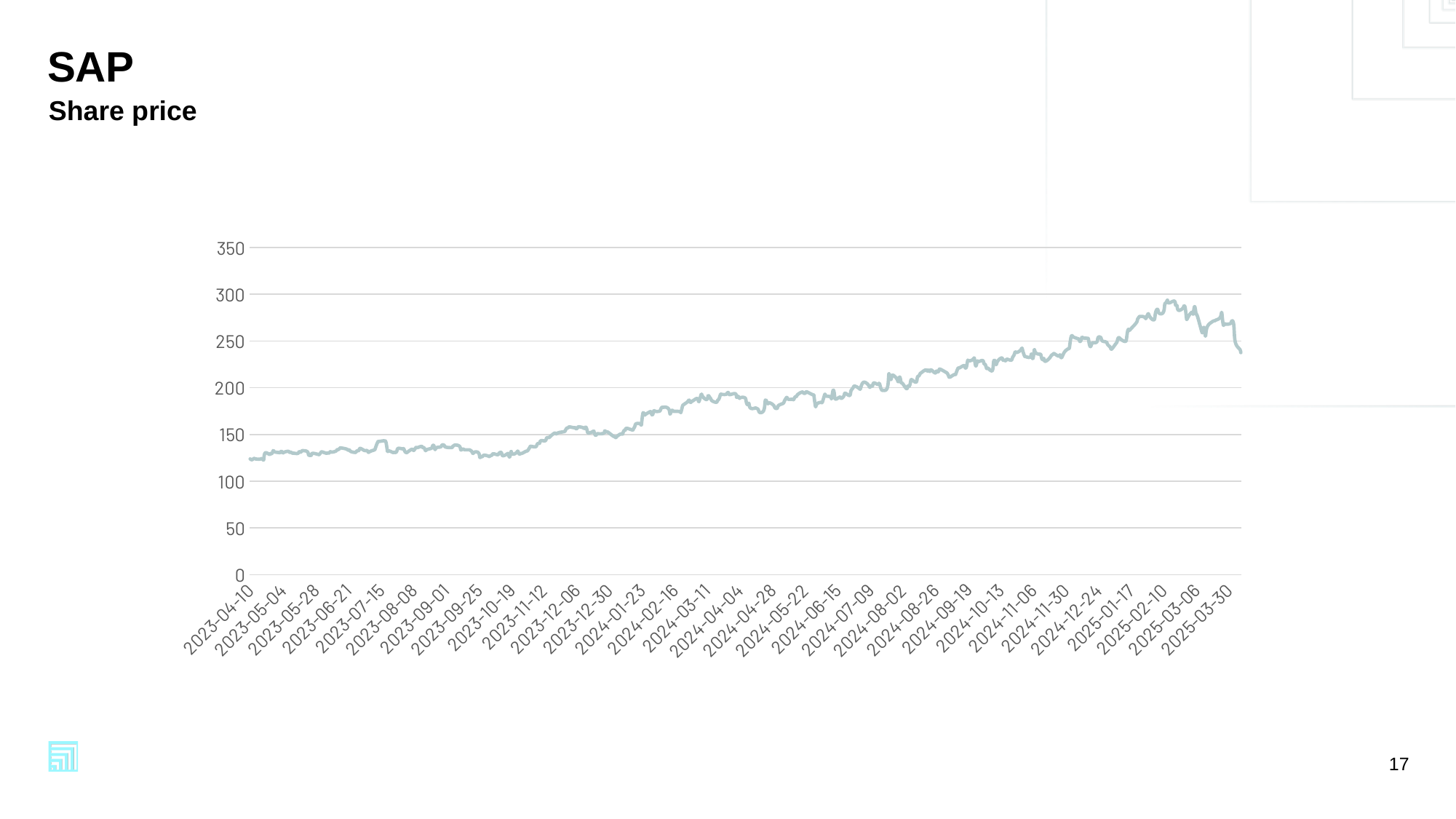

SAP
Share price

### Chart

| Category | Stock |
|---|---|
| 45026.0 | 123.81230163574219 |
| 45027.0 | 122.92828369140625 |
| 45028.0 | 123.48201751708984 |
| 45029.0 | 124.39518737792969 |
| 45030.0 | 123.78316497802734 |
| 45033.0 | 123.56944274902344 |
| 45034.0 | 123.99688720703125 |
| 45035.0 | 123.66659545898438 |
| 45036.0 | 123.23915100097656 |
| 45037.0 | 130.12677001953125 |
| 45040.0 | 128.7570343017578 |
| 45041.0 | 129.6216278076172 |
| 45042.0 | 129.54391479492188 |
| 45043.0 | 132.7497100830078 |
| 45044.0 | 131.4091033935547 |
| 45047.0 | 130.64166259765625 |
| 45048.0 | 130.52508544921875 |
| 45049.0 | 131.90455627441406 |
| 45050.0 | 130.26278686523438 |
| 45051.0 | 130.9136505126953 |
| 45054.0 | 131.90455627441406 |
| 45055.0 | 130.8359375 |
| 45056.0 | 130.98167419433594 |
| 45057.0 | 129.87420654296875 |
| 45058.0 | 129.9492645263672 |
| 45061.0 | 129.67274475097656 |
| 45062.0 | 131.5096893310547 |
| 45063.0 | 130.97637939453125 |
| 45064.0 | 132.24050903320312 |
| 45065.0 | 132.6157989501953 |
| 45068.0 | 131.6380615234375 |
| 45069.0 | 128.22096252441406 |
| 45070.0 | 127.608642578125 |
| 45071.0 | 127.8357925415039 |
| 45072.0 | 129.7813720703125 |
| 45076.0 | 128.62588500976562 |
| 45077.0 | 128.82339477539062 |
| 45078.0 | 130.53195190429688 |
| 45079.0 | 131.32203674316406 |
| 45082.0 | 129.87025451660156 |
| 45083.0 | 130.20603942871094 |
| 45084.0 | 130.06777954101562 |
| 45085.0 | 131.55906677246094 |
| 45086.0 | 131.07513427734375 |
| 45089.0 | 132.11212158203125 |
| 45090.0 | 133.61328125 |
| 45091.0 | 133.87994384765625 |
| 45092.0 | 135.3415985107422 |
| 45093.0 | 135.57862854003906 |
| 45097.0 | 134.32435607910156 |
| 45098.0 | 133.11947631835938 |
| 45099.0 | 133.43551635742188 |
| 45100.0 | 131.8158416748047 |
| 45103.0 | 130.78872680664062 |
| 45104.0 | 131.36154174804688 |
| 45105.0 | 132.60592651367188 |
| 45106.0 | 132.76393127441406 |
| 45107.0 | 135.11444091796875 |
| 45110.0 | 132.88246154785156 |
| 45112.0 | 132.73431396484375 |
| 45113.0 | 130.78872680664062 |
| 45114.0 | 131.6084442138672 |
| 45117.0 | 133.2083740234375 |
| 45118.0 | 134.63052368164062 |
| 45119.0 | 138.8377227783203 |
| 45120.0 | 142.17584228515625 |
| 45121.0 | 142.56100463867188 |
| 45124.0 | 143.1930694580078 |
| 45125.0 | 143.1140594482422 |
| 45126.0 | 141.2277374267578 |
| 45127.0 | 132.2701416015625 |
| 45128.0 | 132.35902404785156 |
| 45131.0 | 130.7492218017578 |
| 45132.0 | 130.9665069580078 |
| 45133.0 | 130.69984436035156 |
| 45134.0 | 132.40841674804688 |
| 45135.0 | 135.11444091796875 |
| 45138.0 | 134.66015625 |
| 45139.0 | 134.69964599609375 |
| 45140.0 | 131.55906677246094 |
| 45141.0 | 130.56158447265625 |
| 45142.0 | 131.31216430664062 |
| 45145.0 | 134.11697387695312 |
| 45146.0 | 132.9614715576172 |
| 45147.0 | 133.84043884277344 |
| 45148.0 | 136.18106079101562 |
| 45149.0 | 135.94403076171875 |
| 45152.0 | 137.22792053222656 |
| 45153.0 | 135.98355102539062 |
| 45154.0 | 135.71688842773438 |
| 45155.0 | 132.67506408691406 |
| 45156.0 | 133.6824188232422 |
| 45159.0 | 135.0157012939453 |
| 45160.0 | 136.75387573242188 |
| 45161.0 | 138.40318298339844 |
| 45162.0 | 133.89968872070312 |
| 45163.0 | 135.7563934326172 |
| 45166.0 | 136.62548828125 |
| 45167.0 | 138.31430053710938 |
| 45168.0 | 138.89698791503906 |
| 45169.0 | 137.95875549316406 |
| 45170.0 | 136.4773406982422 |
| 45174.0 | 135.9637908935547 |
| 45175.0 | 137.02053833007812 |
| 45176.0 | 138.2155303955078 |
| 45177.0 | 138.71922302246094 |
| 45180.0 | 137.44520568847656 |
| 45181.0 | 133.5737762451172 |
| 45182.0 | 134.0675811767578 |
| 45183.0 | 134.3046112060547 |
| 45184.0 | 133.5639190673828 |
| 45187.0 | 133.5639190673828 |
| 45188.0 | 133.0305938720703 |
| 45189.0 | 131.87509155273438 |
| 45190.0 | 129.5344696044922 |
| 45191.0 | 131.00599670410156 |
| 45194.0 | 130.31468200683594 |
| 45195.0 | 125.60379791259766 |
| 45196.0 | 126.09760284423828 |
| 45197.0 | 126.36425018310547 |
| 45198.0 | 127.71728515625 |
| 45201.0 | 126.96669006347656 |
| 45202.0 | 126.35437774658203 |
| 45203.0 | 127.33209991455078 |
| 45204.0 | 127.95429992675781 |
| 45205.0 | 129.2974395751953 |
| 45208.0 | 128.2999725341797 |
| 45209.0 | 129.573974609375 |
| 45210.0 | 130.7492218017578 |
| 45211.0 | 130.0282745361328 |
| 45212.0 | 127.19384002685547 |
| 45215.0 | 129.08016967773438 |
| 45216.0 | 128.87278747558594 |
| 45217.0 | 126.02847290039062 |
| 45218.0 | 131.72695922851562 |
| 45219.0 | 129.08016967773438 |
| 45222.0 | 130.56158447265625 |
| 45223.0 | 132.01336669921875 |
| 45224.0 | 129.09005737304688 |
| 45225.0 | 129.59373474121094 |
| 45226.0 | 129.76162719726562 |
| 45229.0 | 131.9936065673828 |
| 45230.0 | 132.3392791748047 |
| 45231.0 | 134.39349365234375 |
| 45232.0 | 136.86251831054688 |
| 45233.0 | 137.25755310058594 |
| 45236.0 | 136.8328857421875 |
| 45237.0 | 138.91673278808594 |
| 45238.0 | 140.40802001953125 |
| 45239.0 | 140.68453979492188 |
| 45240.0 | 143.3017120361328 |
| 45243.0 | 143.23257446289062 |
| 45244.0 | 145.82998657226562 |
| 45245.0 | 146.6793212890625 |
| 45246.0 | 146.74844360351562 |
| 45247.0 | 148.0915985107422 |
| 45250.0 | 151.40008544921875 |
| 45251.0 | 150.61000061035156 |
| 45252.0 | 151.26182556152344 |
| 45254.0 | 152.279052734375 |
| 45257.0 | 153.01976013183594 |
| 45258.0 | 154.36289978027344 |
| 45259.0 | 156.66403198242188 |
| 45260.0 | 157.14794921875 |
| 45261.0 | 158.10592651367188 |
| 45264.0 | 157.2960968017578 |
| 45265.0 | 157.38497924804688 |
| 45266.0 | 156.14059448242188 |
| 45267.0 | 157.36521911621094 |
| 45268.0 | 158.17506408691406 |
| 45271.0 | 157.1578369140625 |
| 45272.0 | 156.29859924316406 |
| 45273.0 | 157.78990173339844 |
| 45274.0 | 154.0764923095703 |
| 45275.0 | 151.59759521484375 |
| 45278.0 | 152.98023986816406 |
| 45279.0 | 153.15802001953125 |
| 45280.0 | 149.266845703125 |
| 45281.0 | 150.29396057128906 |
| 45282.0 | 150.80751037597656 |
| 45286.0 | 151.28155517578125 |
| 45287.0 | 153.9678497314453 |
| 45288.0 | 152.4173126220703 |
| 45289.0 | 152.67408752441406 |
| 45293.0 | 148.348388671875 |
| 45294.0 | 147.93357849121094 |
| 45295.0 | 146.6793212890625 |
| 45296.0 | 147.9928436279297 |
| 45299.0 | 150.66925048828125 |
| 45300.0 | 150.2643280029297 |
| 45301.0 | 153.90859985351562 |
| 45302.0 | 154.57029724121094 |
| 45303.0 | 156.57513427734375 |
| 45307.0 | 154.87646484375 |
| 45308.0 | 155.82455444335938 |
| 45309.0 | 158.44171142578125 |
| 45310.0 | 161.42428588867188 |
| 45313.0 | 161.18727111816406 |
| 45314.0 | 161.35516357421875 |
| 45315.0 | 172.4459686279297 |
| 45316.0 | 171.2904815673828 |
| 45317.0 | 171.52749633789062 |
| 45320.0 | 174.15452575683594 |
| 45321.0 | 173.55209350585938 |
| 45322.0 | 170.95469665527344 |
| 45323.0 | 175.0236358642578 |
| 45324.0 | 174.86561584472656 |
| 45327.0 | 174.84585571289062 |
| 45328.0 | 176.57415771484375 |
| 45329.0 | 178.93453979492188 |
| 45330.0 | 178.914794921875 |
| 45331.0 | 179.2999725341797 |
| 45334.0 | 177.16673278808594 |
| 45335.0 | 171.8237762451172 |
| 45336.0 | 175.27053833007812 |
| 45337.0 | 175.39892578125 |
| 45338.0 | 174.71746826171875 |
| 45342.0 | 174.41131591796875 |
| 45343.0 | 173.73973083496094 |
| 45344.0 | 179.438232421875 |
| 45345.0 | 181.93687438964844 |
| 45348.0 | 185.18609619140625 |
| 45349.0 | 186.82553100585938 |
| 45350.0 | 184.35650634765625 |
| 45351.0 | 185.5416259765625 |
| 45352.0 | 186.19345092773438 |
| 45355.0 | 188.455078125 |
| 45356.0 | 185.13671875 |
| 45357.0 | 188.31680297851562 |
| 45358.0 | 193.14620971679688 |
| 45359.0 | 190.5981903076172 |
| 45362.0 | 187.47735595703125 |
| 45363.0 | 191.4277801513672 |
| 45364.0 | 190.12413024902344 |
| 45365.0 | 188.08966064453125 |
| 45366.0 | 185.97618103027344 |
| 45369.0 | 184.4552764892578 |
| 45370.0 | 186.37123107910156 |
| 45371.0 | 188.02053833007812 |
| 45372.0 | 192.3956298828125 |
| 45373.0 | 192.92893981933594 |
| 45376.0 | 192.85980224609375 |
| 45377.0 | 194.2227020263672 |
| 45378.0 | 194.64736938476562 |
| 45379.0 | 192.61289978027344 |
| 45383.0 | 193.6005096435547 |
| 45384.0 | 189.7389678955078 |
| 45385.0 | 190.8450927734375 |
| 45386.0 | 188.6624755859375 |
| 45387.0 | 189.44268798828125 |
| 45390.0 | 189.2550506591797 |
| 45391.0 | 185.56138610839844 |
| 45392.0 | 181.93687438964844 |
| 45393.0 | 183.368896484375 |
| 45394.0 | 178.5395050048828 |
| 45397.0 | 177.99632263183594 |
| 45398.0 | 178.32223510742188 |
| 45399.0 | 177.7099151611328 |
| 45400.0 | 176.426025390625 |
| 45401.0 | 173.5915985107422 |
| 45404.0 | 175.9717254638672 |
| 45405.0 | 185.67990112304688 |
| 45406.0 | 185.73916625976562 |
| 45407.0 | 182.79608154296875 |
| 45408.0 | 183.87257385253906 |
| 45411.0 | 181.49246215820312 |
| 45412.0 | 178.9641876220703 |
| 45413.0 | 177.83831787109375 |
| 45414.0 | 178.4012451171875 |
| 45415.0 | 181.17640686035156 |
| 45418.0 | 183.1121368408203 |
| 45419.0 | 185.21572875976562 |
| 45420.0 | 187.95140075683594 |
| 45421.0 | 189.61058044433594 |
| 45422.0 | 187.6946258544922 |
| 45425.0 | 187.60574340820312 |
| 45426.0 | 187.3489532470703 |
| 45427.0 | 190.0550079345703 |
| 45428.0 | 190.6699981689453 |
| 45429.0 | 192.8000030517578 |
| 45432.0 | 195.3000030517578 |
| 45433.0 | 194.72000122070312 |
| 45434.0 | 193.91000366210938 |
| 45435.0 | 195.02000427246094 |
| 45436.0 | 195.3800048828125 |
| 45440.0 | 192.52000427246094 |
| 45441.0 | 190.3699951171875 |
| 45442.0 | 180.25 |
| 45443.0 | 182.44000244140625 |
| 45446.0 | 184.24000549316406 |
| 45447.0 | 184.22000122070312 |
| 45448.0 | 188.75 |
| 45449.0 | 193.0399932861328 |
| 45450.0 | 191.10000610351562 |
| 45453.0 | 190.24000549316406 |
| 45454.0 | 188.74000549316406 |
| 45455.0 | 197.1999969482422 |
| 45456.0 | 192.4199981689453 |
| 45457.0 | 187.82000732421875 |
| 45460.0 | 190.02000427246094 |
| 45461.0 | 188.6199951171875 |
| 45463.0 | 191.47000122070312 |
| 45464.0 | 194.16000366210938 |
| 45467.0 | 191.69000244140625 |
| 45468.0 | 195.74000549316406 |
| 45469.0 | 198.58999633789062 |
| 45470.0 | 200.75 |
| 45471.0 | 201.7100067138672 |
| 45474.0 | 199.4199981689453 |
| 45475.0 | 198.5800018310547 |
| 45476.0 | 203.02000427246094 |
| 45478.0 | 205.94000244140625 |
| 45481.0 | 202.7899932861328 |
| 45482.0 | 200.27999877929688 |
| 45483.0 | 202.2899932861328 |
| 45484.0 | 201.72999572753906 |
| 45485.0 | 205.11000061035156 |
| 45488.0 | 203.50999450683594 |
| 45489.0 | 204.8699951171875 |
| 45490.0 | 200.00999450683594 |
| 45491.0 | 197.22999572753906 |
| 45492.0 | 197.2100067138672 |
| 45495.0 | 200.47000122070312 |
| 45496.0 | 214.75999450683594 |
| 45497.0 | 209.39999389648438 |
| 45498.0 | 210.80999755859375 |
| 45499.0 | 213.4499969482422 |
| 45502.0 | 209.1999969482422 |
| 45503.0 | 206.75999450683594 |
| 45504.0 | 211.60000610351562 |
| 45505.0 | 205.55999755859375 |
| 45506.0 | 204.72000122070312 |
| 45509.0 | 199.02999877929688 |
| 45510.0 | 201.72999572753906 |
| 45511.0 | 201.58999633789062 |
| 45512.0 | 206.27999877929688 |
| 45513.0 | 208.52999877929688 |
| 45516.0 | 205.97999572753906 |
| 45517.0 | 211.02000427246094 |
| 45518.0 | 212.5500030517578 |
| 45519.0 | 214.94000244140625 |
| 45520.0 | 216.1699981689453 |
| 45523.0 | 219.0399932861328 |
| 45524.0 | 217.77000427246094 |
| 45525.0 | 218.8699951171875 |
| 45526.0 | 217.25 |
| 45527.0 | 219.14999389648438 |
| 45530.0 | 215.86000061035156 |
| 45531.0 | 217.8300018310547 |
| 45532.0 | 216.92999267578125 |
| 45533.0 | 218.77999877929688 |
| 45534.0 | 219.7100067138672 |
| 45538.0 | 216.49000549316406 |
| 45539.0 | 215.42999267578125 |
| 45540.0 | 212.60000610351562 |
| 45541.0 | 211.3300018310547 |
| 45544.0 | 213.97999572753906 |
| 45545.0 | 213.9199981689453 |
| 45546.0 | 217.6199951171875 |
| 45547.0 | 221.00999450683594 |
| 45548.0 | 221.27999877929688 |
| 45551.0 | 223.60000610351562 |
| 45552.0 | 222.05999755859375 |
| 45553.0 | 221.8800048828125 |
| 45554.0 | 228.97000122070312 |
| 45555.0 | 228.80999755859375 |
| 45558.0 | 230.44000244140625 |
| 45559.0 | 230.92999267578125 |
| 45560.0 | 223.2899932861328 |
| 45561.0 | 228.11000061035156 |
| 45562.0 | 228.0 |
| 45565.0 | 229.10000610351562 |
| 45566.0 | 225.80999755859375 |
| 45567.0 | 224.6300048828125 |
| 45568.0 | 220.47000122070312 |
| 45569.0 | 220.8800048828125 |
| 45572.0 | 218.1300048828125 |
| 45573.0 | 226.6300048828125 |
| 45574.0 | 228.89999389648438 |
| 45575.0 | 224.77000427246094 |
| 45576.0 | 228.14999389648438 |
| 45579.0 | 231.8000030517578 |
| 45580.0 | 229.52000427246094 |
| 45581.0 | 229.44000244140625 |
| 45582.0 | 228.83999633789062 |
| 45583.0 | 230.44000244140625 |
| 45586.0 | 229.47999572753906 |
| 45587.0 | 232.32000732421875 |
| 45588.0 | 234.58999633789062 |
| 45589.0 | 238.3000030517578 |
| 45590.0 | 237.69000244140625 |
| 45593.0 | 240.27999877929688 |
| 45594.0 | 242.30999755859375 |
| 45595.0 | 237.35000610351562 |
| 45596.0 | 233.63999938964844 |
| 45597.0 | 233.11000061035156 |
| 45600.0 | 232.8300018310547 |
| 45601.0 | 235.89999389648438 |
| 45602.0 | 231.3000030517578 |
| 45603.0 | 240.19000244140625 |
| 45604.0 | 237.55999755859375 |
| 45607.0 | 235.86000061035156 |
| 45608.0 | 234.47000122070312 |
| 45609.0 | 230.0 |
| 45610.0 | 231.39999389648438 |
| 45611.0 | 228.30999755859375 |
| 45614.0 | 231.3000030517578 |
| 45615.0 | 233.1999969482422 |
| 45616.0 | 235.02000427246094 |
| 45617.0 | 236.02999877929688 |
| 45618.0 | 236.25 |
| 45621.0 | 233.80999755859375 |
| 45622.0 | 235.05999755859375 |
| 45623.0 | 232.02000427246094 |
| 45625.0 | 237.60000610351562 |
| 45628.0 | 241.58999633789062 |
| 45629.0 | 243.89999389648438 |
| 45630.0 | 253.61000061035156 |
| 45631.0 | 255.5399932861328 |
| 45632.0 | 254.13999938964844 |
| 45635.0 | 252.5399932861328 |
| 45636.0 | 251.3300018310547 |
| 45637.0 | 249.52999877929688 |
| 45638.0 | 253.6300048828125 |
| 45639.0 | 253.3000030517578 |
| 45642.0 | 252.9600067138672 |
| 45643.0 | 250.97000122070312 |
| 45644.0 | 244.4499969482422 |
| 45645.0 | 245.69000244140625 |
| 45646.0 | 247.89999389648438 |
| 45649.0 | 248.86000061035156 |
| 45650.0 | 253.63999938964844 |
| 45652.0 | 253.50999450683594 |
| 45653.0 | 250.14999389648438 |
| 45656.0 | 248.8300018310547 |
| 45657.0 | 246.2100067138672 |
| 45659.0 | 243.1199951171875 |
| 45660.0 | 241.39999389648438 |
| 45663.0 | 247.0500030517578 |
| 45664.0 | 249.50999450683594 |
| 45665.0 | 253.49000549316406 |
| 45667.0 | 251.52999877929688 |
| 45670.0 | 249.52999877929688 |
| 45671.0 | 253.5 |
| 45672.0 | 261.7900085449219 |
| 45673.0 | 261.5799865722656 |
| 45674.0 | 262.8299865722656 |
| 45678.0 | 269.2900085449219 |
| 45679.0 | 273.0 |
| 45680.0 | 275.3699951171875 |
| 45681.0 | 276.2900085449219 |
| 45684.0 | 275.6000061035156 |
| 45685.0 | 273.7900085449219 |
| 45686.0 | 276.8299865722656 |
| 45687.0 | 279.3599853515625 |
| 45688.0 | 276.05999755859375 |
| 45691.0 | 272.55999755859375 |
| 45692.0 | 278.1099853515625 |
| 45693.0 | 283.19000244140625 |
| 45694.0 | 283.2300109863281 |
| 45695.0 | 279.6400146484375 |
| 45698.0 | 280.739990234375 |
| 45699.0 | 288.8699951171875 |
| 45700.0 | 290.9700012207031 |
| 45701.0 | 293.69000244140625 |
| 45702.0 | 290.69000244140625 |
| 45706.0 | 292.67999267578125 |
| 45707.0 | 288.4700012207031 |
| 45708.0 | 287.9200134277344 |
| 45709.0 | 282.989990234375 |
| 45712.0 | 284.54998779296875 |
| 45713.0 | 286.94000244140625 |
| 45714.0 | 285.8800048828125 |
| 45715.0 | 274.6000061035156 |
| 45716.0 | 275.0 |
| 45719.0 | 280.6499938964844 |
| 45720.0 | 279.04998779296875 |
| 45721.0 | 286.7300109863281 |
| 45722.0 | 279.3399963378906 |
| 45723.0 | 276.79998779296875 |
| 45726.0 | 261.30999755859375 |
| 45727.0 | 260.6700134277344 |
| 45728.0 | 264.1199951171875 |
| 45729.0 | 255.19000244140625 |
| 45730.0 | 263.8800048828125 |
| 45733.0 | 269.54998779296875 |
| 45734.0 | 270.6400146484375 |
| 45735.0 | 271.44000244140625 |
| 45736.0 | 271.69000244140625 |
| 45737.0 | 272.5299987792969 |
| 45740.0 | 275.739990234375 |
| 45741.0 | 280.2300109863281 |
| 45742.0 | 268.0 |
| 45743.0 | 268.1499938964844 |
| 45744.0 | 268.0 |
| 45747.0 | 268.44000244140625 |
| 45748.0 | 270.3399963378906 |
| 45749.0 | 271.4200134277344 |
| 45750.0 | 264.3399963378906 |
| 45751.0 | 248.5 |
| 45754.0 | 241.5399932861328 |
| 45755.0 | 237.52999877929688 |